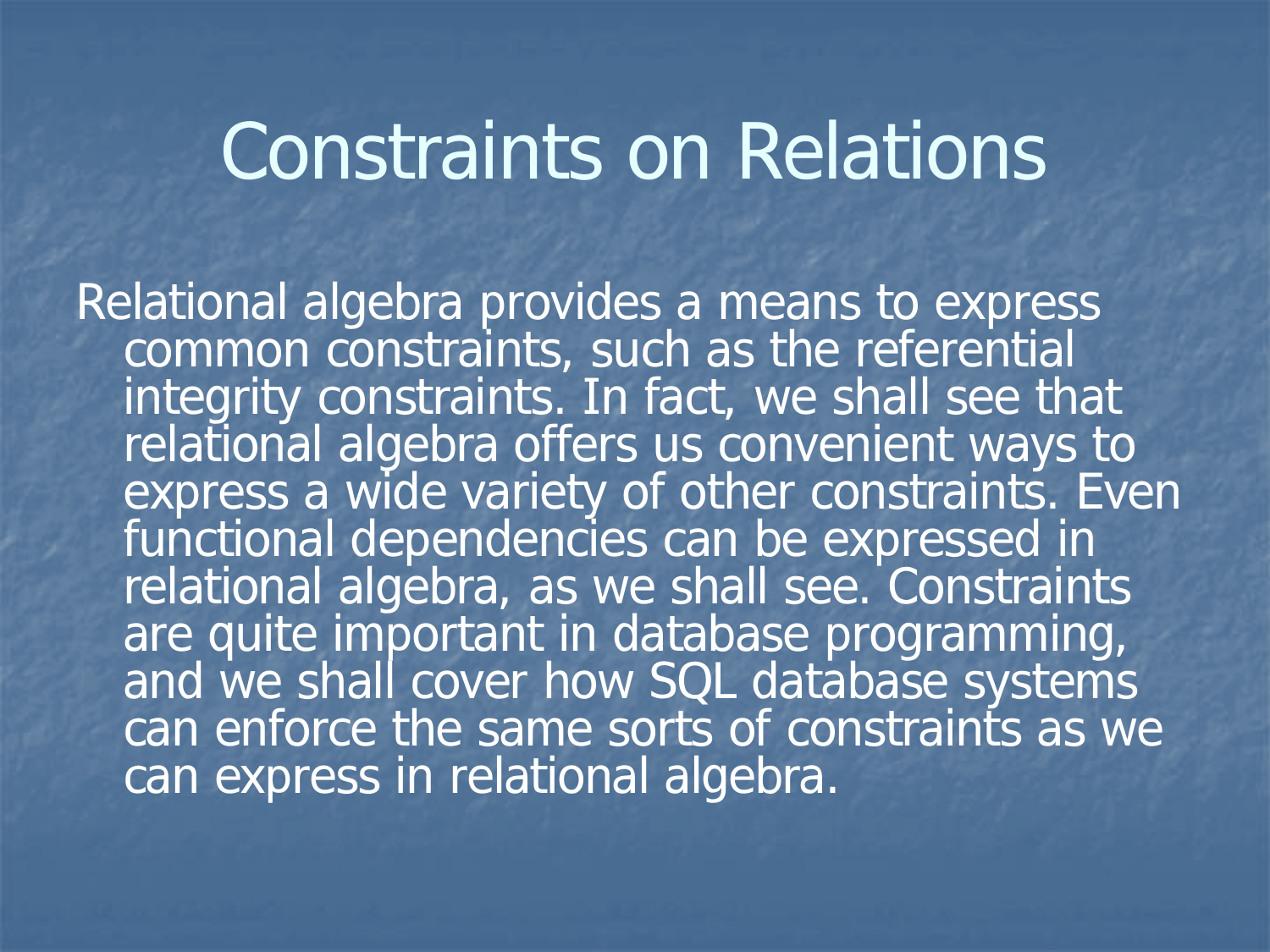

# Constraints on Relations
Relational algebra provides a means to express common constraints, such as the referential integrity constraints. In fact, we shall see that relational algebra offers us convenient ways to express a wide variety of other constraints. Even functional dependencies can be expressed in relational algebra, as we shall see. Constraints are quite important in database programming, and we shall cover how SQL database systems can enforce the same sorts of constraints as we can express in relational algebra.